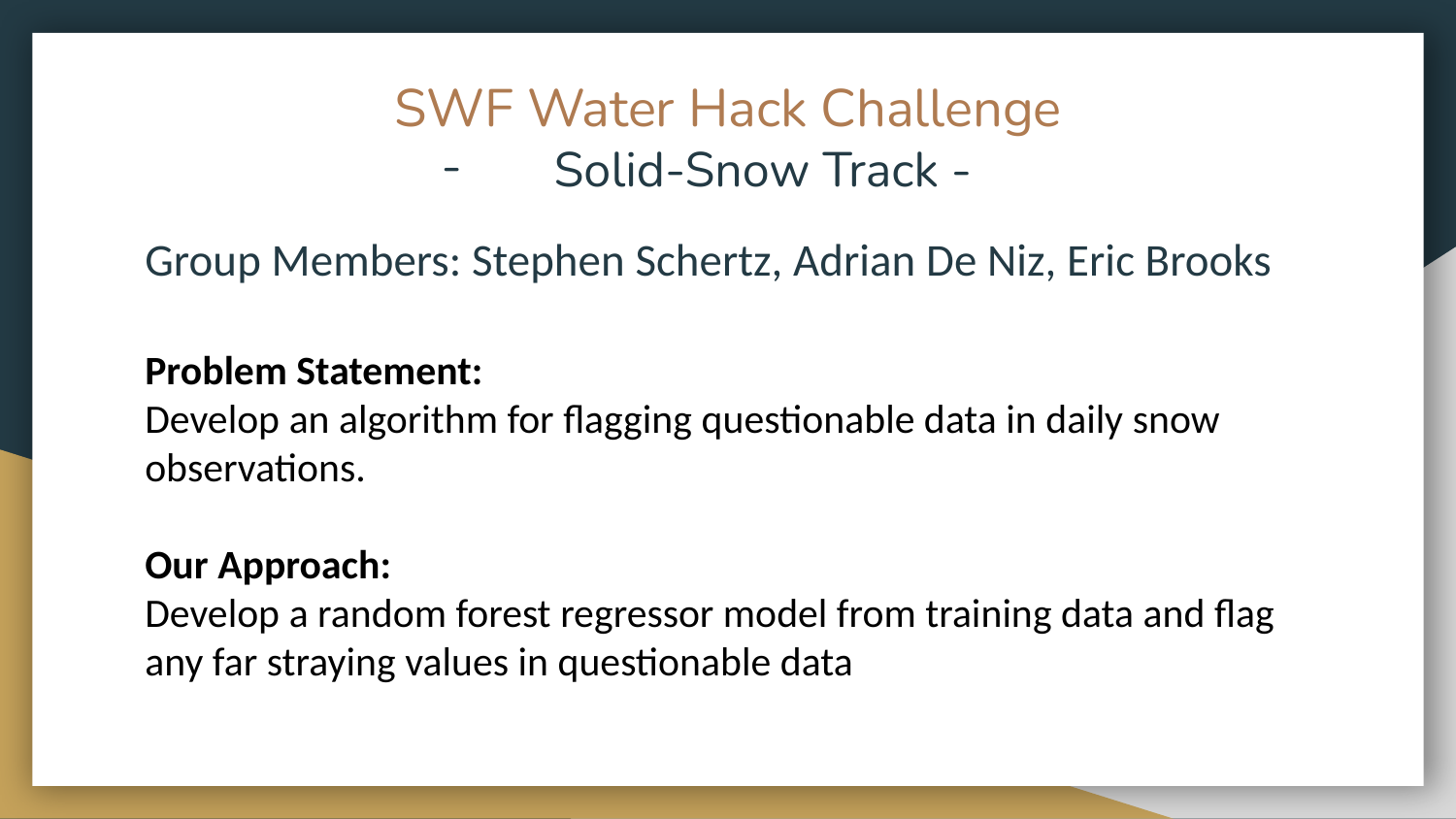

# SWF Water Hack Challenge
Solid-Snow Track -
Group Members: Stephen Schertz, Adrian De Niz, Eric Brooks
Problem Statement:
Develop an algorithm for flagging questionable data in daily snow observations.

Our Approach:
Develop a random forest regressor model from training data and flag any far straying values in questionable data